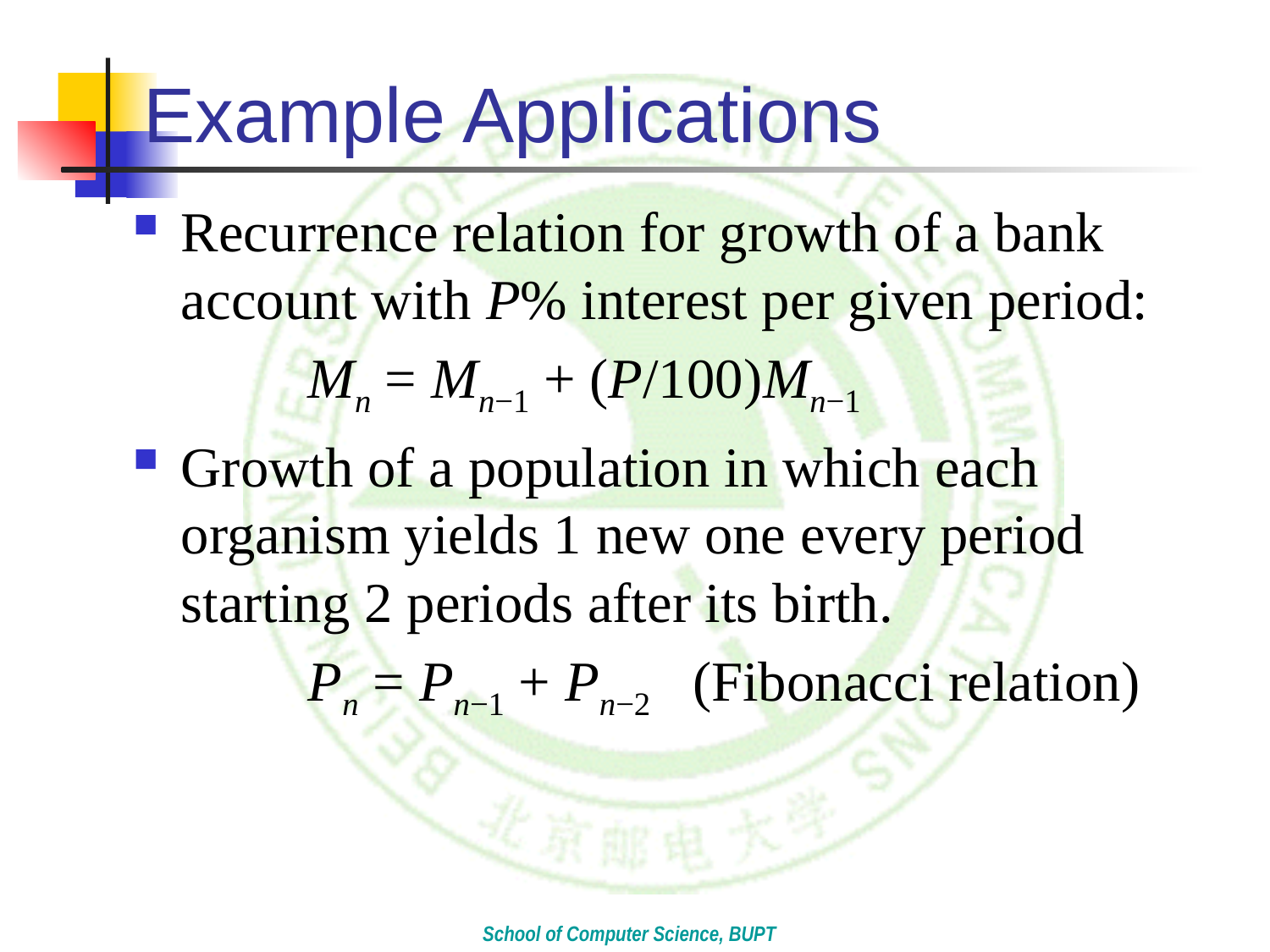

# Example Applications
Recurrence relation for growth of a bank account with P% interest per given period:
		Mn = Mn−1 + (P/100)Mn−1
Growth of a population in which each organism yields 1 new one every period starting 2 periods after its birth.
		Pn = Pn−1 + Pn−2   (Fibonacci relation)

School of Computer Science, BUPT